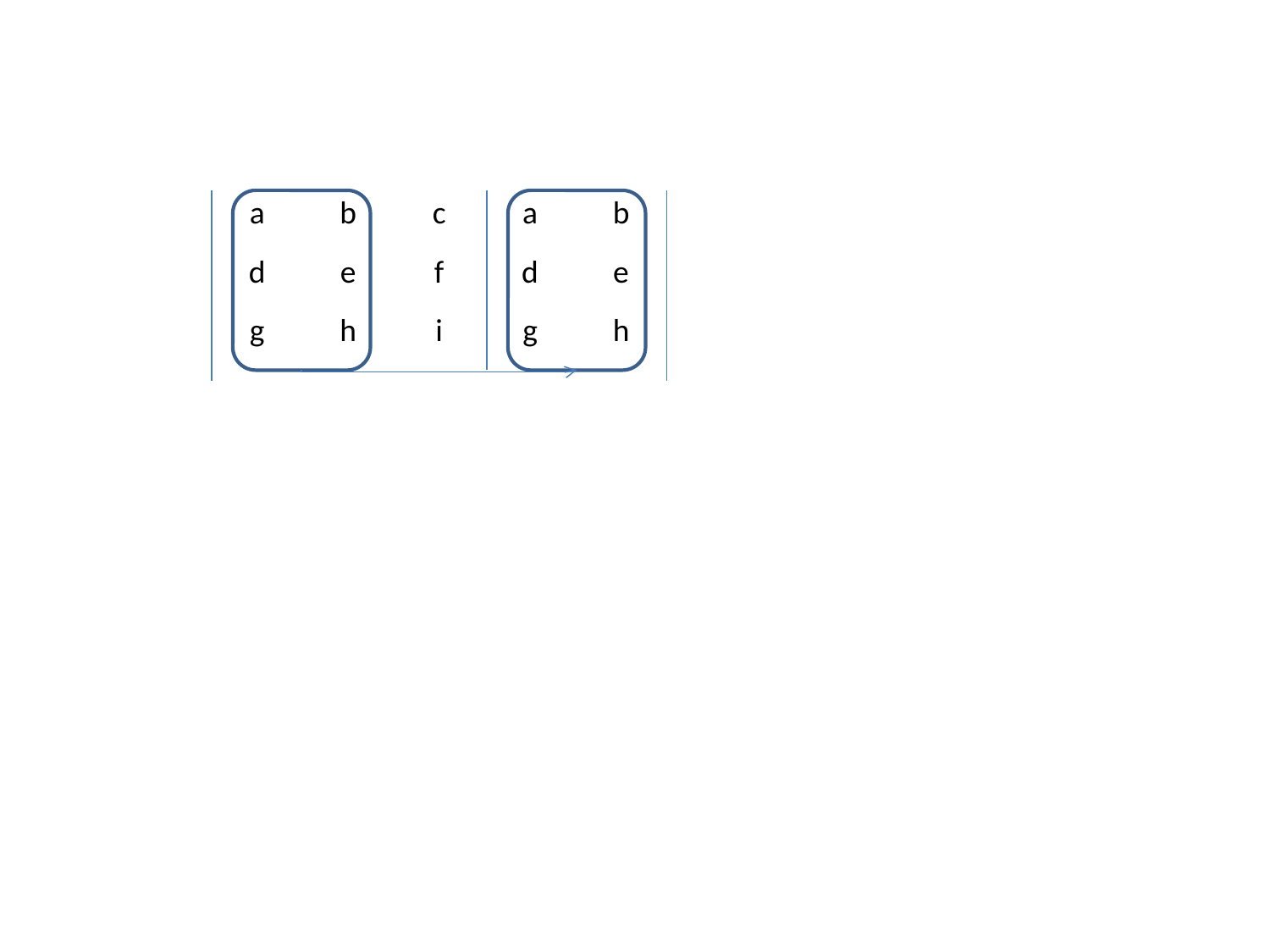

| a | b | c | a | b |
| --- | --- | --- | --- | --- |
| d | e | f | d | e |
| g | h | i | g | h |